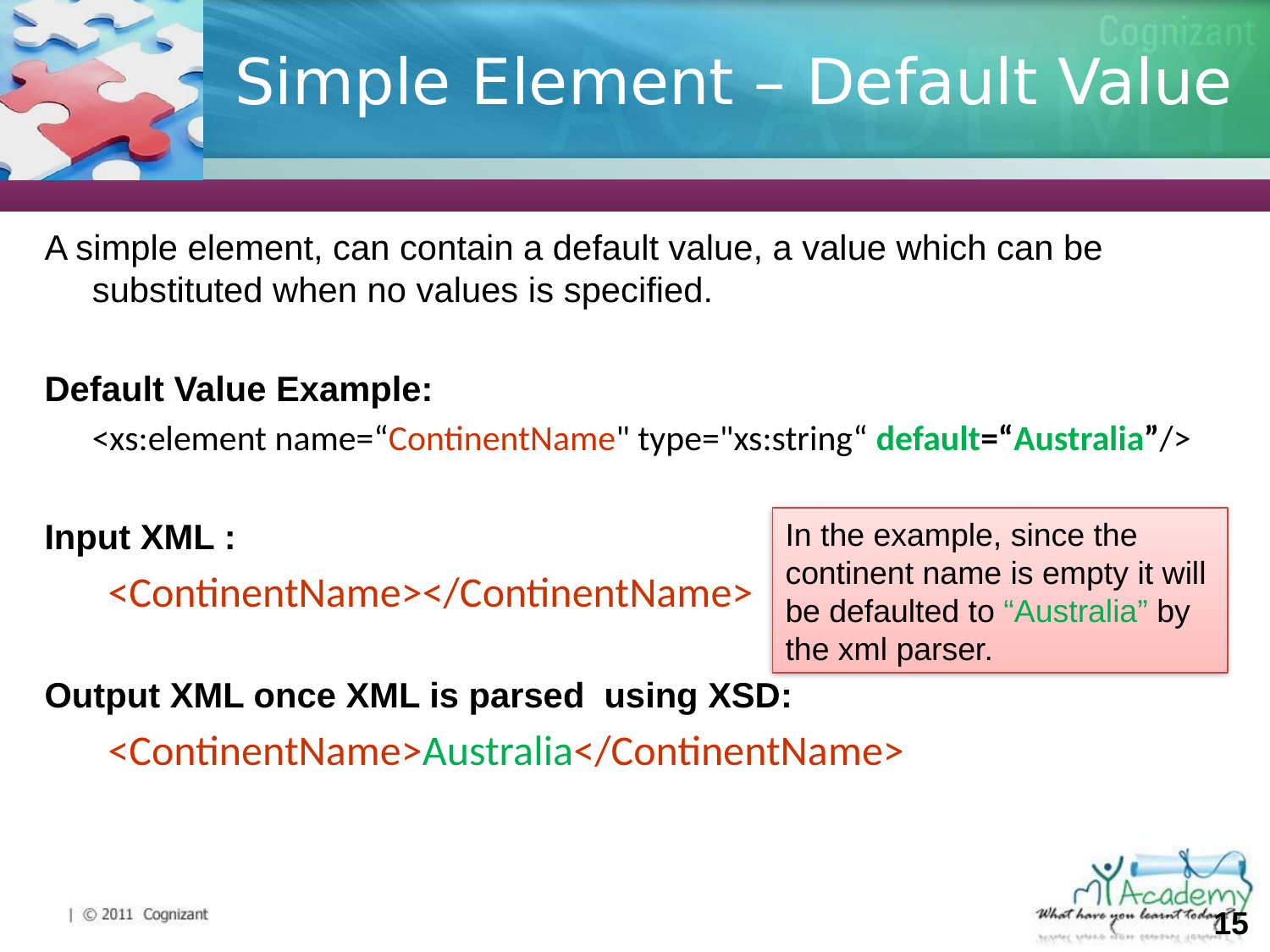

# Simple Element – Default Value

A simple element, can contain a default value, a value which can be substituted when no values is specified.

Default Value Example:
	<xs:element name=“ContinentName" type="xs:string“ default=“Australia”/>

Input XML :
<ContinentName></ContinentName>

Output XML once XML is parsed  using XSD:
	<ContinentName>Australia</ContinentName>

In the example, since the continent name is empty it will be defaulted to “Australia” by the xml parser.
15